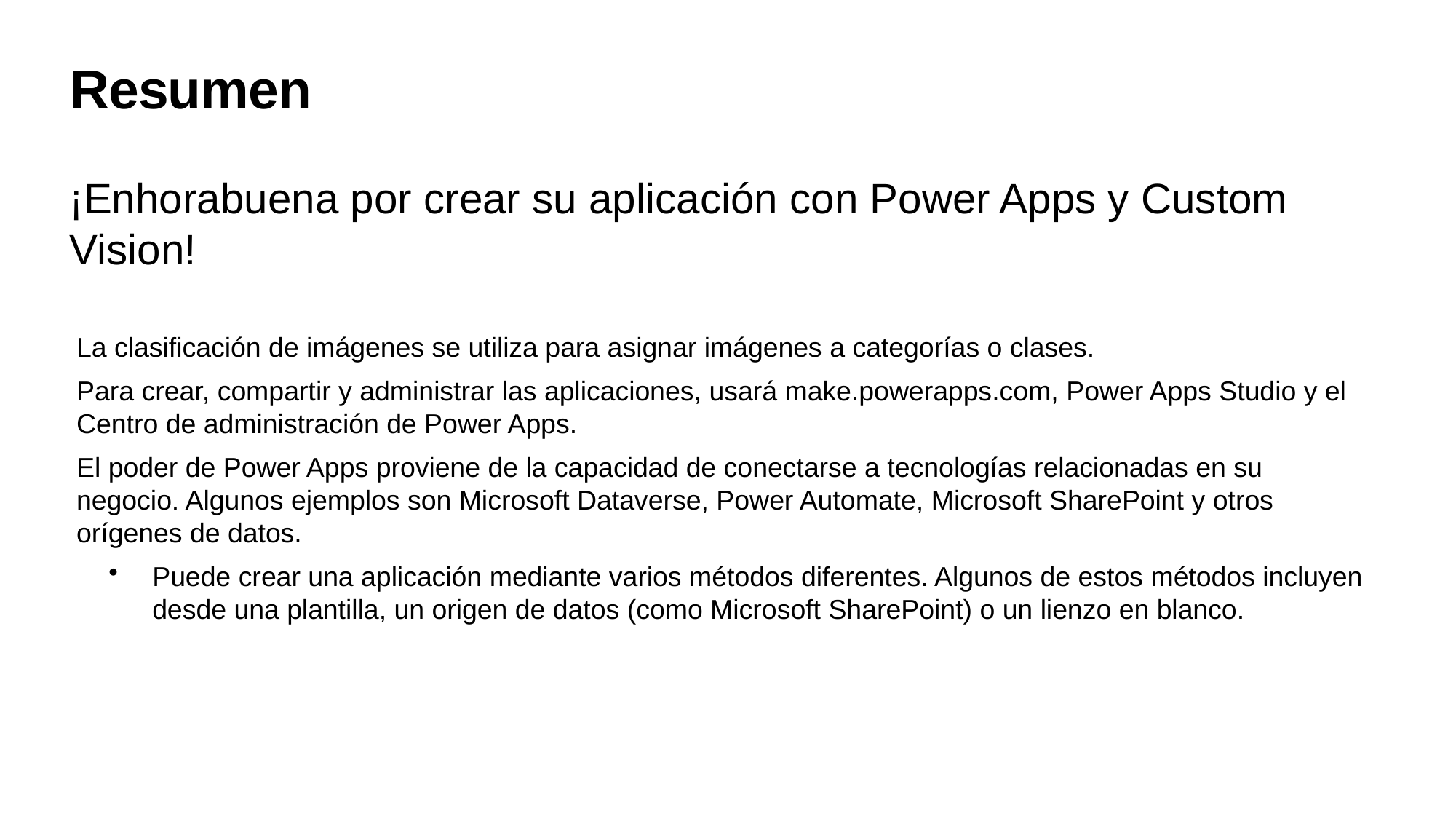

# Resumen
¡Enhorabuena por crear su aplicación con Power Apps y Custom Vision!

La clasificación de imágenes se utiliza para asignar imágenes a categorías o clases.
Para crear, compartir y administrar las aplicaciones, usará make.powerapps.com, Power Apps Studio y el Centro de administración de Power Apps.
El poder de Power Apps proviene de la capacidad de conectarse a tecnologías relacionadas en su negocio. Algunos ejemplos son Microsoft Dataverse, Power Automate, Microsoft SharePoint y otros orígenes de datos.
Puede crear una aplicación mediante varios métodos diferentes. Algunos de estos métodos incluyen desde una plantilla, un origen de datos (como Microsoft SharePoint) o un lienzo en blanco.